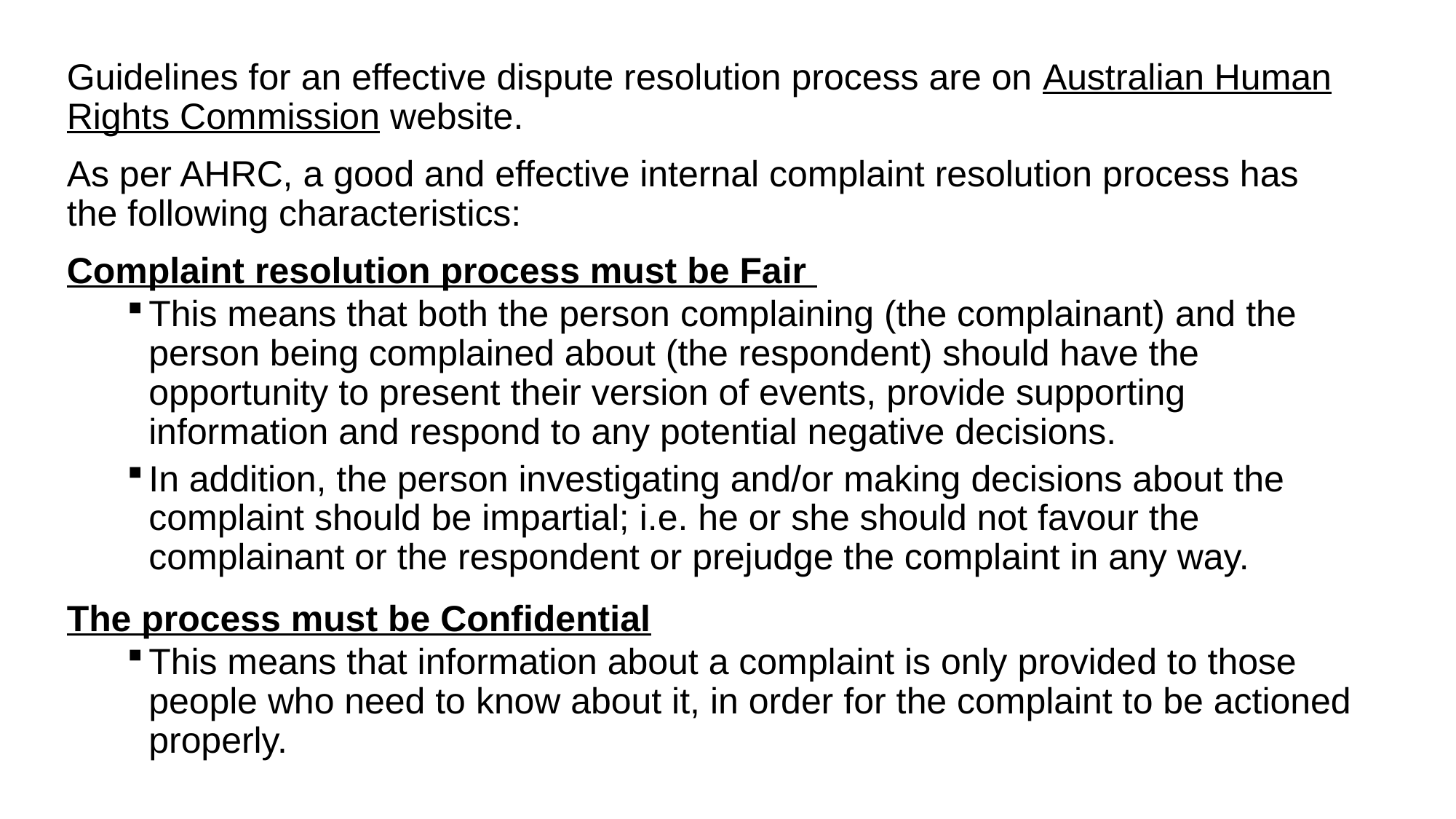

Guidelines for an effective dispute resolution process are on Australian Human Rights Commission website.
As per AHRC, a good and effective internal complaint resolution process has the following characteristics:
Complaint resolution process must be Fair
This means that both the person complaining (the complainant) and the person being complained about (the respondent) should have the opportunity to present their version of events, provide supporting information and respond to any potential negative decisions.
In addition, the person investigating and/or making decisions about the complaint should be impartial; i.e. he or she should not favour the complainant or the respondent or prejudge the complaint in any way.
The process must be Confidential
This means that information about a complaint is only provided to those people who need to know about it, in order for the complaint to be actioned properly.
Effective dispute resolution process